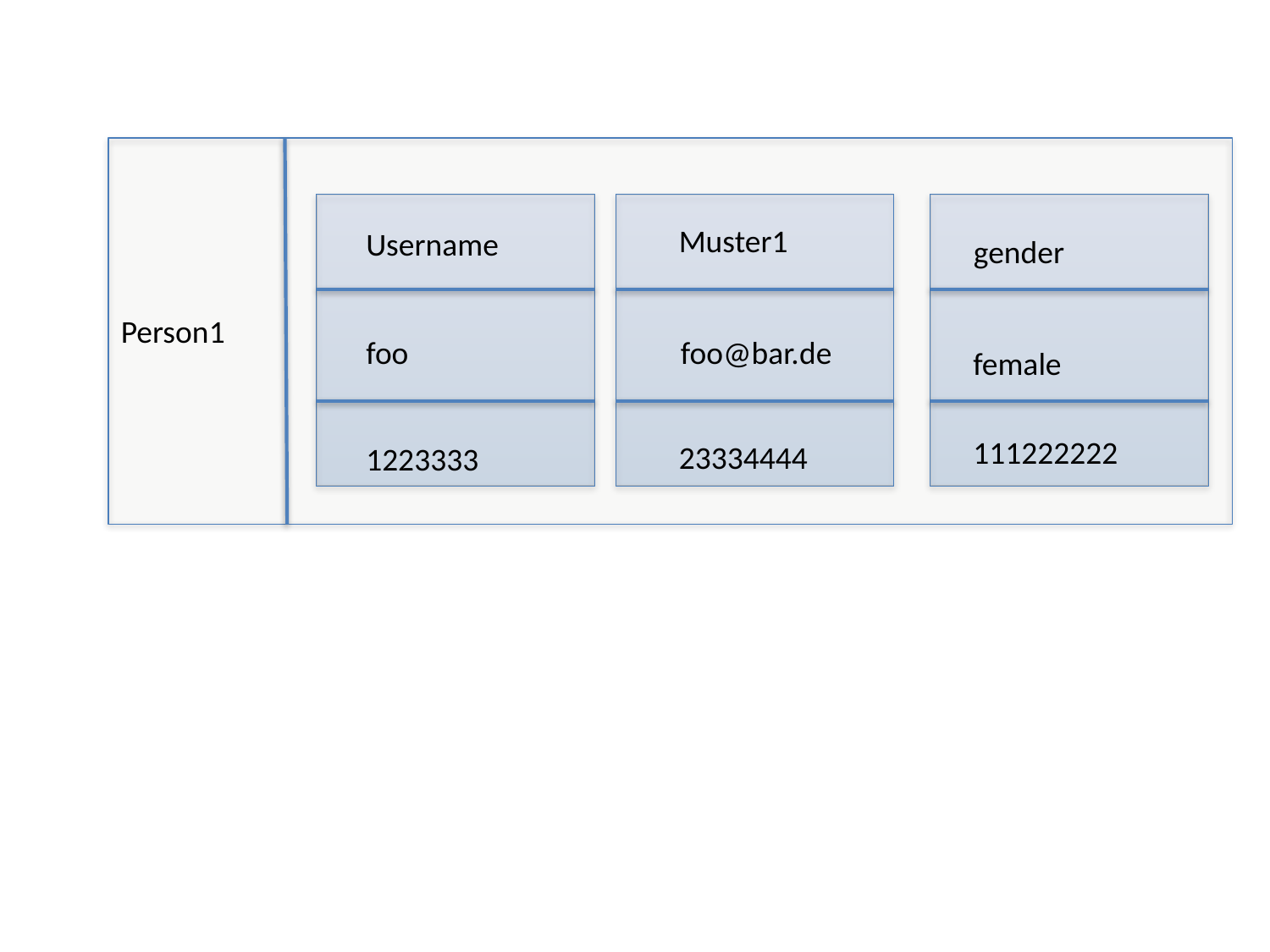

Muster1
Username
gender
Person1
foo
foo@bar.de
female
111222222
23334444
1223333